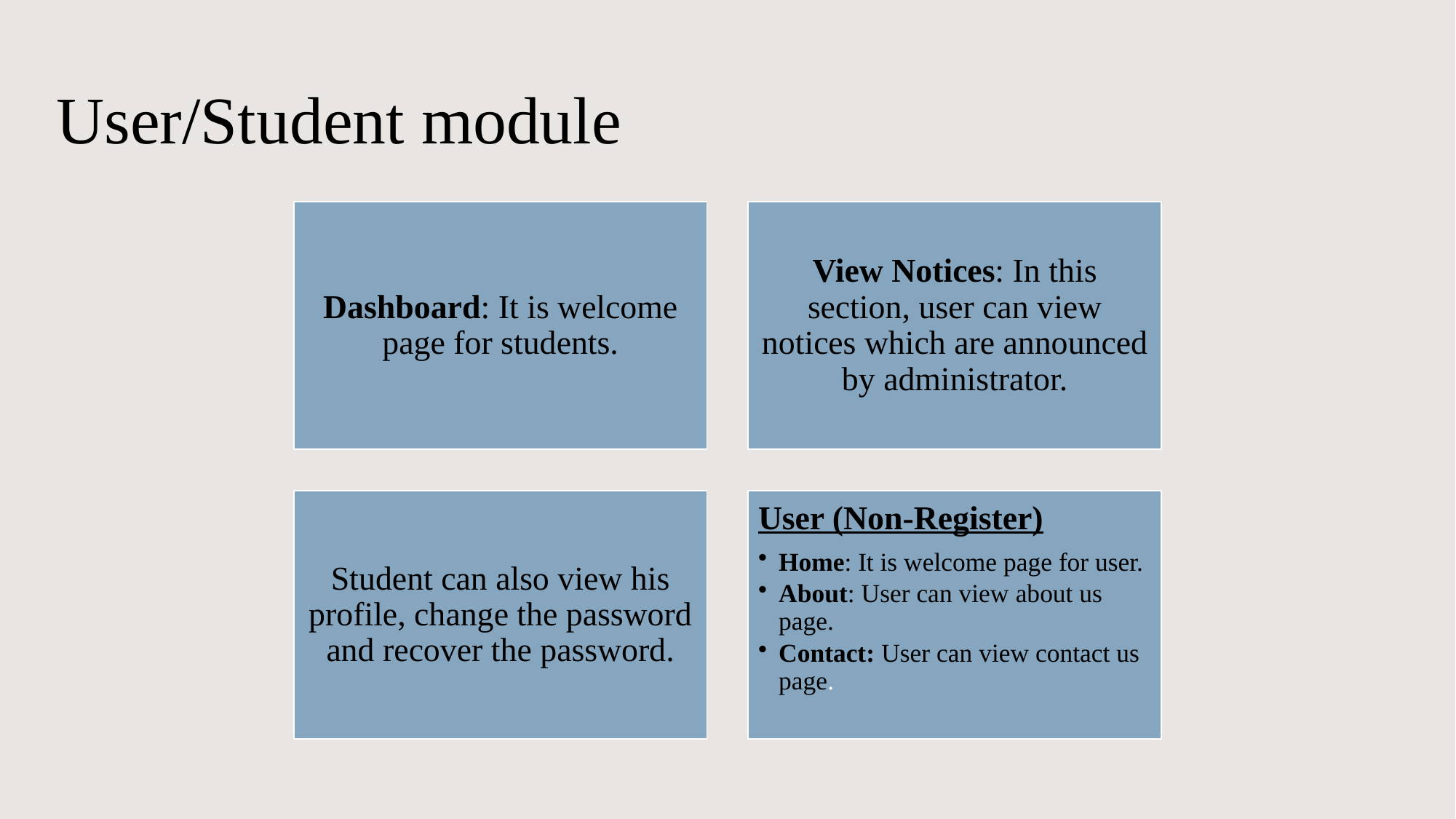

# User/Student module
Dashboard: It is welcome page for students.
View Notices: In this section, user can view notices which are announced by administrator.
Student can also view his profile, change the password and recover the password.
User (Non-Register)
Home: It is welcome page for user.
About: User can view about us page.
Contact: User can view contact us page.